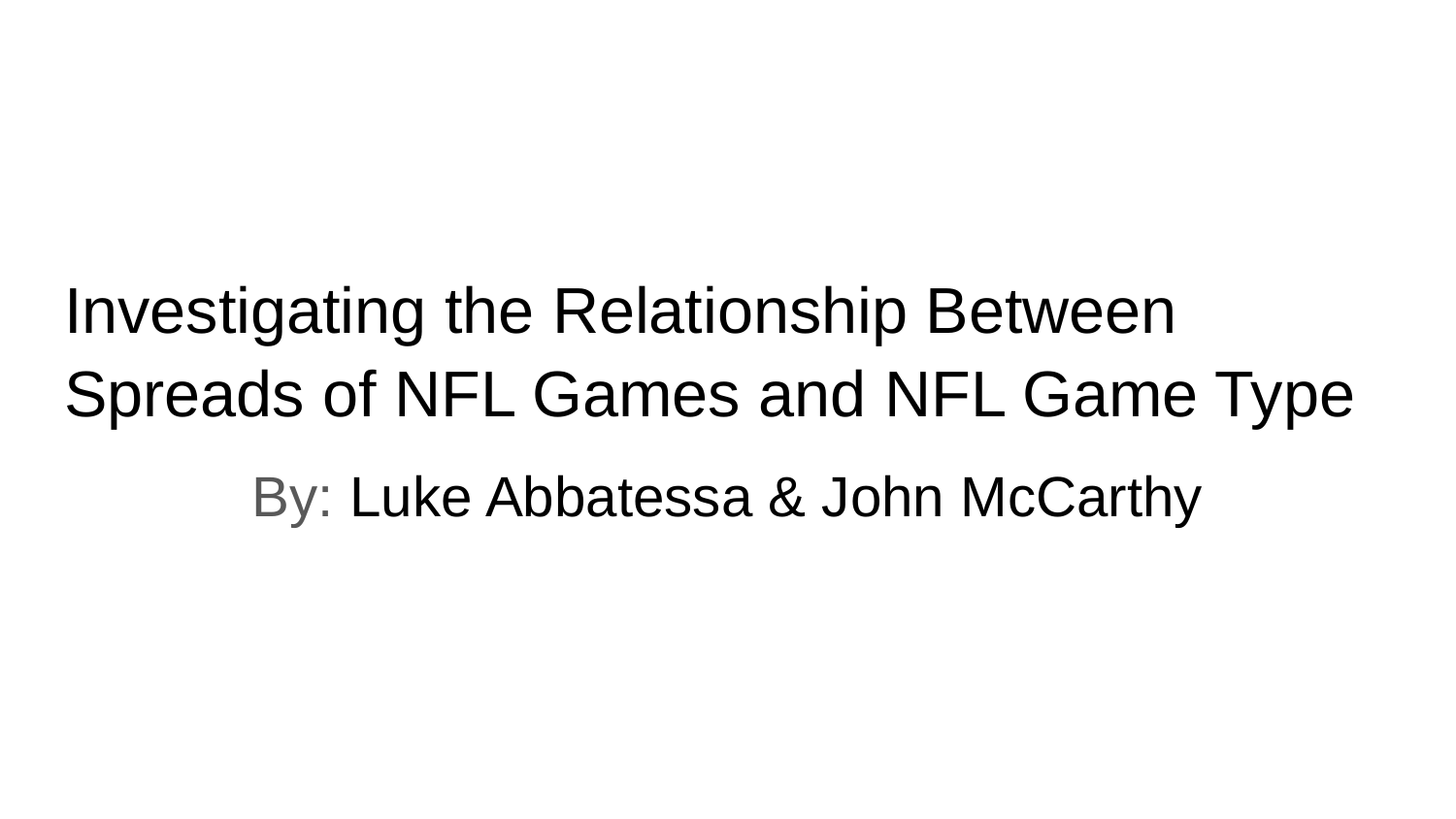

# Investigating the Relationship Between Spreads of NFL Games and NFL Game Type
By: Luke Abbatessa & John McCarthy